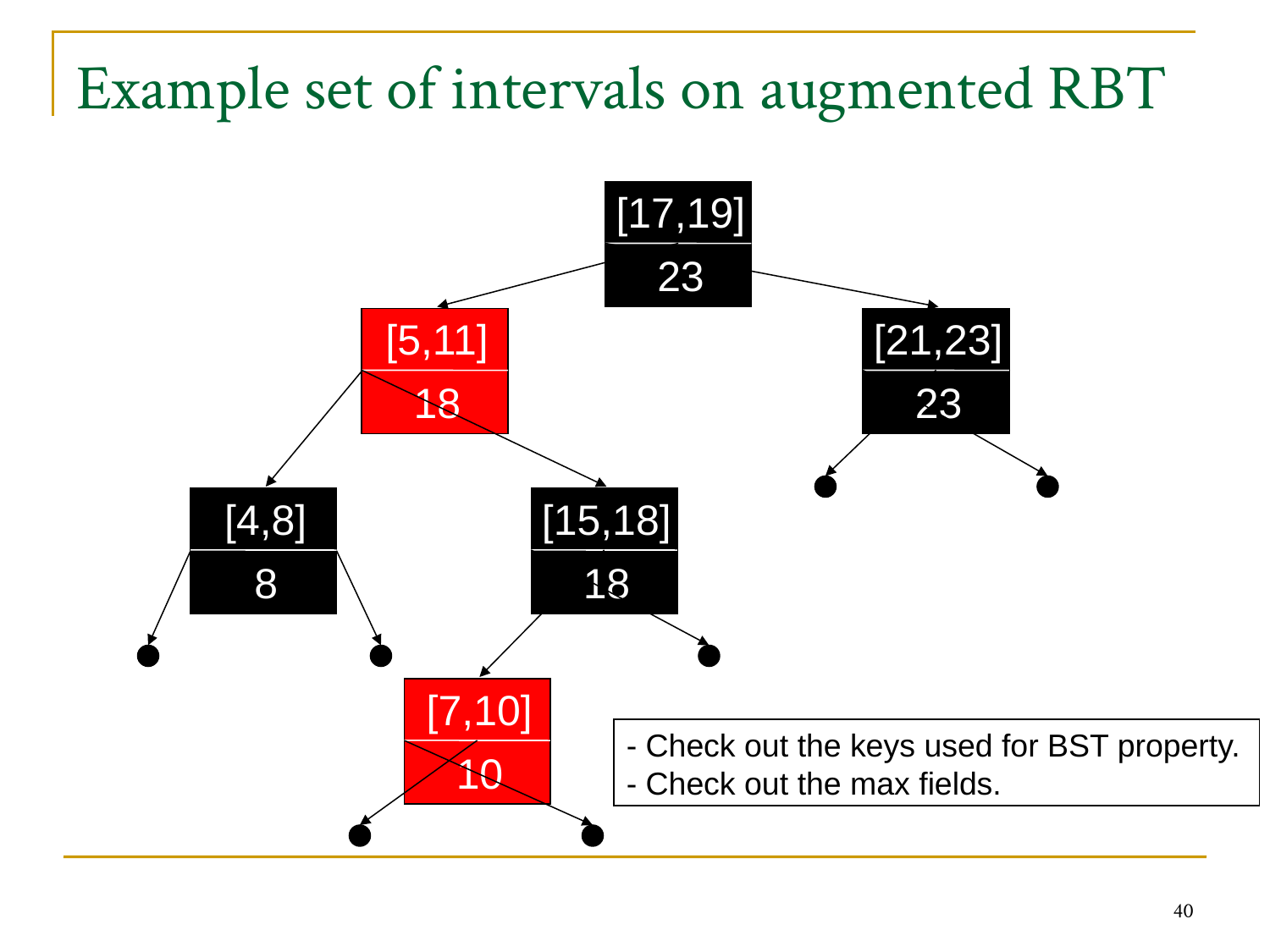

# Example set of intervals on augmented RBT
[17,19]

23
[5,11]
[21,23]

18

23

[4,8]
[15,18]

8

18

[7,10]

- Check out the keys used for BST property.
- Check out the max fields.

10

40